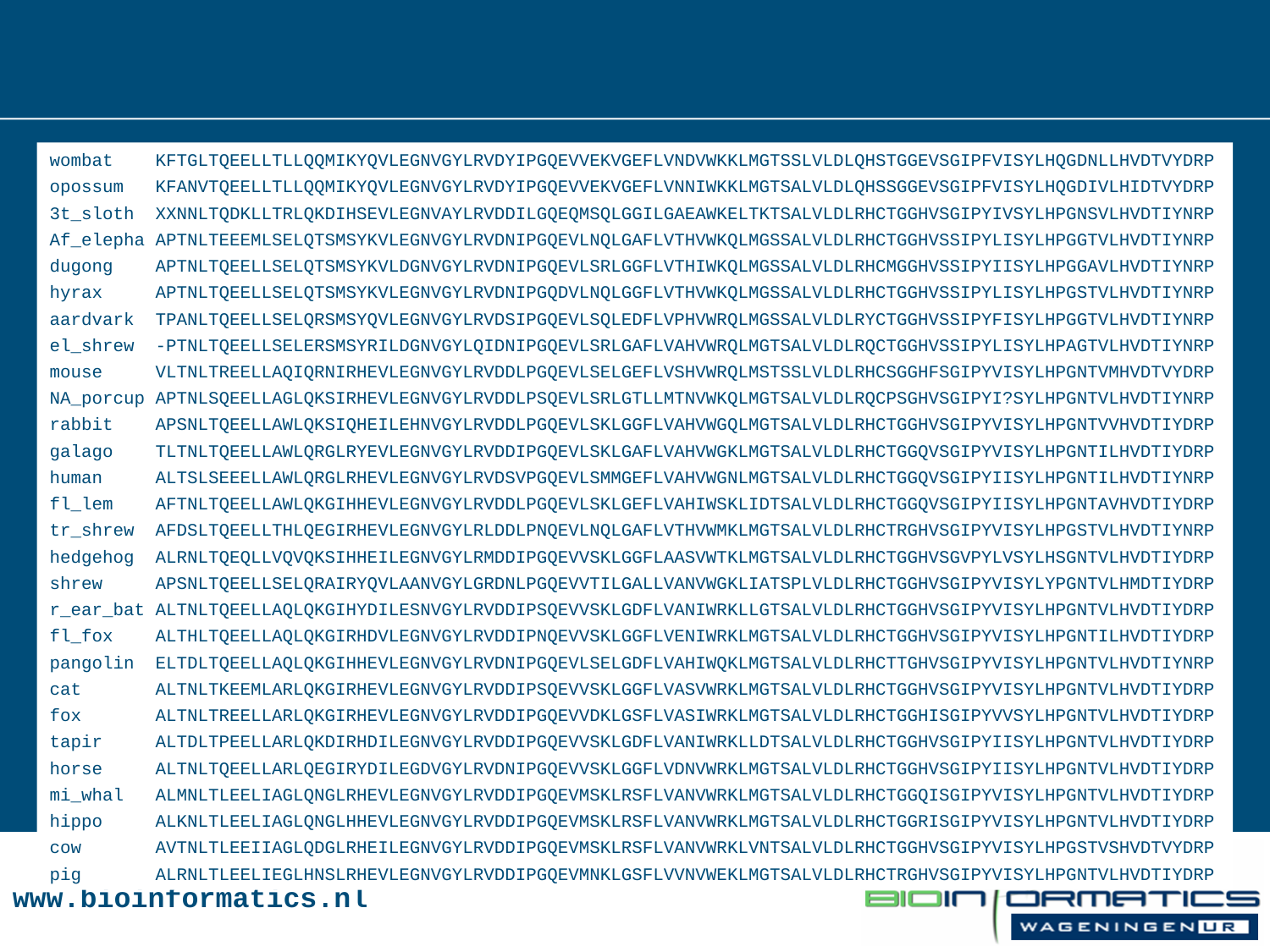

wombat    KFTGLTQEELLTLLQQMIKYQVLEGNVGYLRVDYIPGQEVVEKVGEFLVNDVWKKLMGTSSLVLDLQHSTGGEVSGIPFVISYLHQGDNLLHVDTVYDRP
opossum   KFANVTQEELLTLLQQMIKYQVLEGNVGYLRVDYIPGQEVVEKVGEFLVNNIWKKLMGTSALVLDLQHSSGGEVSGIPFVISYLHQGDIVLHIDTVYDRP
3t_sloth  XXNNLTQDKLLTRLQKDIHSEVLEGNVAYLRVDDILGQEQMSQLGGILGAEAWKELTKTSALVLDLRHCTGGHVSGIPYIVSYLHPGNSVLHVDTIYNRP
Af_elepha APTNLTEEEMLSELQTSMSYKVLEGNVGYLRVDNIPGQEVLNQLGAFLVTHVWKQLMGSSALVLDLRHCTGGHVSSIPYLISYLHPGGTVLHVDTIYNRP
dugong    APTNLTQEELLSELQTSMSYKVLDGNVGYLRVDNIPGQEVLSRLGGFLVTHIWKQLMGSSALVLDLRHCMGGHVSSIPYIISYLHPGGAVLHVDTIYNRP
hyrax     APTNLTQEELLSELQTSMSYKVLEGNVGYLRVDNIPGQDVLNQLGGFLVTHVWKQLMGSSALVLDLRHCTGGHVSSIPYLISYLHPGSTVLHVDTIYNRP
aardvark  TPANLTQEELLSELQRSMSYQVLEGNVGYLRVDSIPGQEVLSQLEDFLVPHVWRQLMGSSALVLDLRYCTGGHVSSIPYFISYLHPGGTVLHVDTIYNRP
el_shrew  -PTNLTQEELLSELERSMSYRILDGNVGYLQIDNIPGQEVLSRLGAFLVAHVWRQLMGTSALVLDLRQCTGGHVSSIPYLISYLHPAGTVLHVDTIYNRP
mouse     VLTNLTREELLAQIQRNIRHEVLEGNVGYLRVDDLPGQEVLSELGEFLVSHVWRQLMSTSSLVLDLRHCSGGHFSGIPYVISYLHPGNTVMHVDTVYDRP
NA_porcup APTNLSQEELLAGLQKSIRHEVLEGNVGYLRVDDLPSQEVLSRLGTLLMTNVWKQLMGTSALVLDLRQCPSGHVSGIPYI?SYLHPGNTVLHVDTIYNRP
rabbit    APSNLTQEELLAWLQKSIQHEILEHNVGYLRVDDLPGQEVLSKLGGFLVAHVWGQLMGTSALVLDLRHCTGGHVSGIPYVISYLHPGNTVVHVDTIYDRP
galago    TLTNLTQEELLAWLQRGLRYEVLEGNVGYLRVDDIPGQEVLSKLGAFLVAHVWGKLMGTSALVLDLRHCTGGQVSGIPYVISYLHPGNTILHVDTIYDRP
human     ALTSLSEEELLAWLQRGLRHEVLEGNVGYLRVDSVPGQEVLSMMGEFLVAHVWGNLMGTSALVLDLRHCTGGQVSGIPYIISYLHPGNTILHVDTIYNRP
fl_lem    AFTNLTQEELLAWLQKGIHHEVLEGNVGYLRVDDLPGQEVLSKLGEFLVAHIWSKLIDTSALVLDLRHCTGGQVSGIPYIISYLHPGNTAVHVDTIYDRP
tr_shrew  AFDSLTQEELLTHLQEGIRHEVLEGNVGYLRLDDLPNQEVLNQLGAFLVTHVWMKLMGTSALVLDLRHCTRGHVSGIPYVISYLHPGSTVLHVDTIYNRP
hedgehog  ALRNLTQEQLLVQVQKSIHHEILEGNVGYLRMDDIPGQEVVSKLGGFLAASVWTKLMGTSALVLDLRHCTGGHVSGVPYLVSYLHSGNTVLHVDTIYDRP
shrew     APSNLTQEELLSELQRAIRYQVLAANVGYLGRDNLPGQEVVTILGALLVANVWGKLIATSPLVLDLRHCTGGHVSGIPYVISYLYPGNTVLHMDTIYDRP
r_ear_bat ALTNLTQEELLAQLQKGIHYDILESNVGYLRVDDIPSQEVVSKLGDFLVANIWRKLLGTSALVLDLRHCTGGHVSGIPYVISYLHPGNTVLHVDTIYDRP
fl_fox    ALTHLTQEELLAQLQKGIRHDVLEGNVGYLRVDDIPNQEVVSKLGGFLVENIWRKLMGTSALVLDLRHCTGGHVSGIPYVISYLHPGNTILHVDTIYDRP
pangolin  ELTDLTQEELLAQLQKGIHHEVLEGNVGYLRVDNIPGQEVLSELGDFLVAHIWQKLMGTSALVLDLRHCTTGHVSGIPYVISYLHPGNTVLHVDTIYNRP
cat       ALTNLTKEEMLARLQKGIRHEVLEGNVGYLRVDDIPSQEVVSKLGGFLVASVWRKLMGTSALVLDLRHCTGGHVSGIPYVISYLHPGNTVLHVDTIYDRP
fox       ALTNLTREELLARLQKGIRHEVLEGNVGYLRVDDIPGQEVVDKLGSFLVASIWRKLMGTSALVLDLRHCTGGHISGIPYVVSYLHPGNTVLHVDTIYDRP
tapir     ALTDLTPEELLARLQKDIRHDILEGNVGYLRVDDIPGQEVVSKLGDFLVANIWRKLLDTSALVLDLRHCTGGHVSGIPYIISYLHPGNTVLHVDTIYDRP
horse     ALTNLTQEELLARLQEGIRYDILEGDVGYLRVDNIPGQEVVSKLGGFLVDNVWRKLMGTSALVLDLRHCTGGHVSGIPYIISYLHPGNTVLHVDTIYDRP
mi_whal   ALMNLTLEELIAGLQNGLRHEVLEGNVGYLRVDDIPGQEVMSKLRSFLVANVWRKLMGTSALVLDLRHCTGGQISGIPYVISYLHPGNTVLHVDTIYDRP
hippo     ALKNLTLEELIAGLQNGLHHEVLEGNVGYLRVDDIPGQEVMSKLRSFLVANVWRKLMGTSALVLDLRHCTGGRISGIPYVISYLHPGNTVLHVDTIYDRP
cow       AVTNLTLEEIIAGLQDGLRHEILEGNVGYLRVDDIPGQEVMSKLRSFLVANVWRKLVNTSALVLDLRHCTGGHVSGIPYVISYLHPGSTVSHVDTVYDRP
pig       ALRNLTLEELIEGLHNSLRHEVLEGNVGYLRVDDIPGQEVMNKLGSFLVVNVWEKLMGTSALVLDLRHCTRGHVSGIPYVISYLHPGNTVLHVDTIYDRP